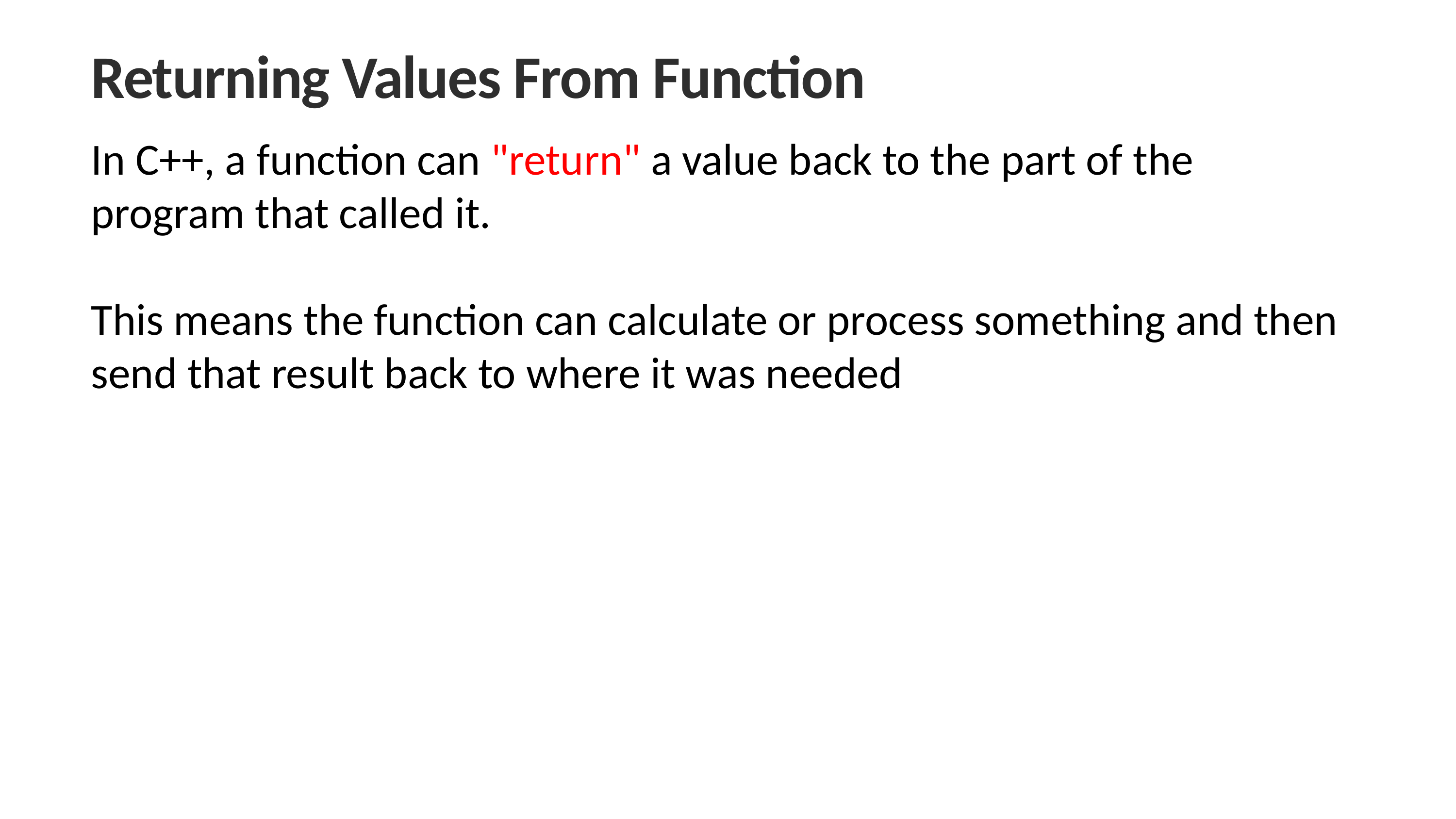

Returning Values From Function
In C++, a function can "return" a value back to the part of the program that called it.

This means the function can calculate or process something and then send that result back to where it was needed